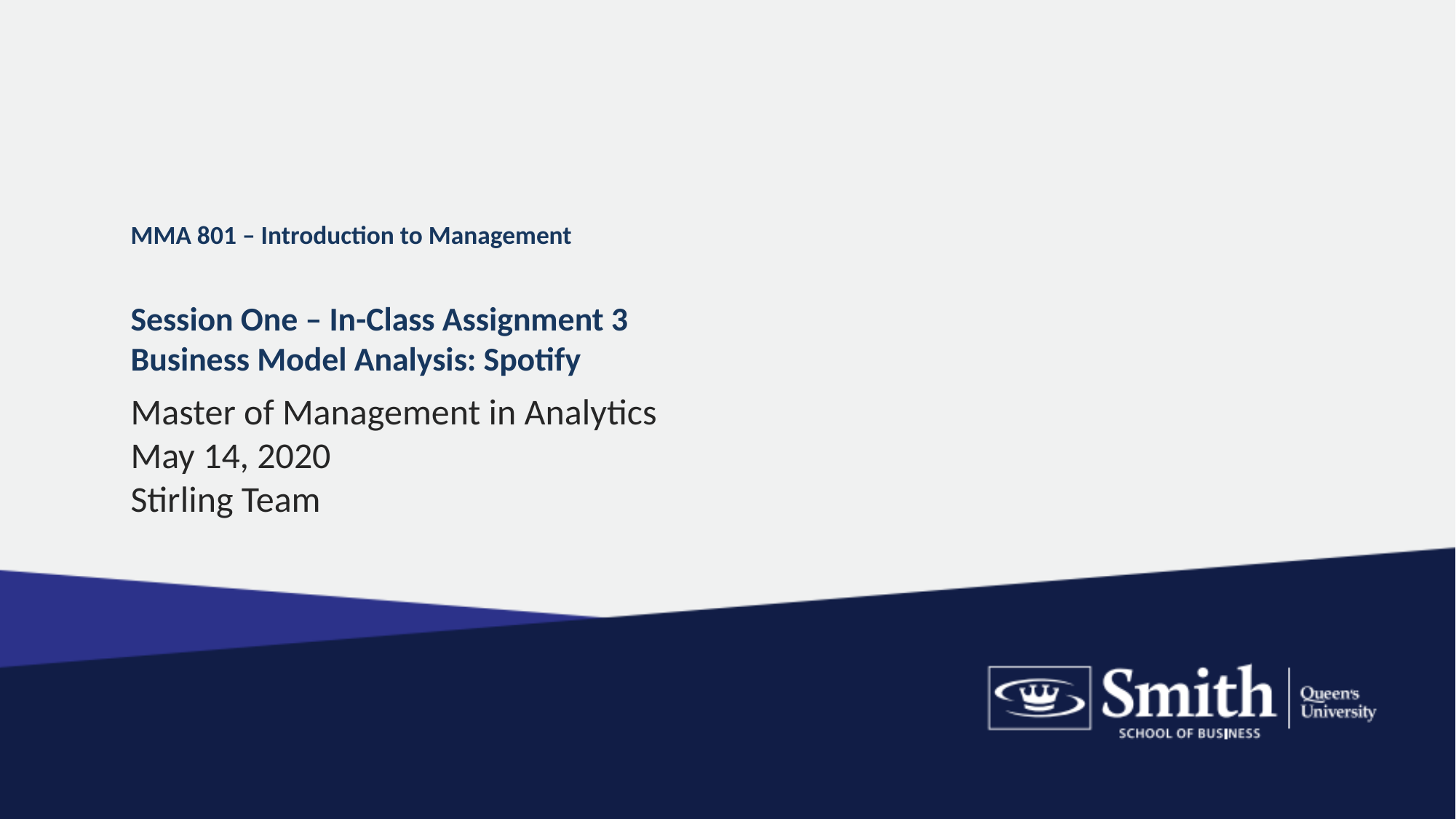

# MMA 801 – Introduction to Management Session One – In-Class Assignment 3 Business Model Analysis: Spotify
Master of Management in Analytics
May 14, 2020
Stirling Team